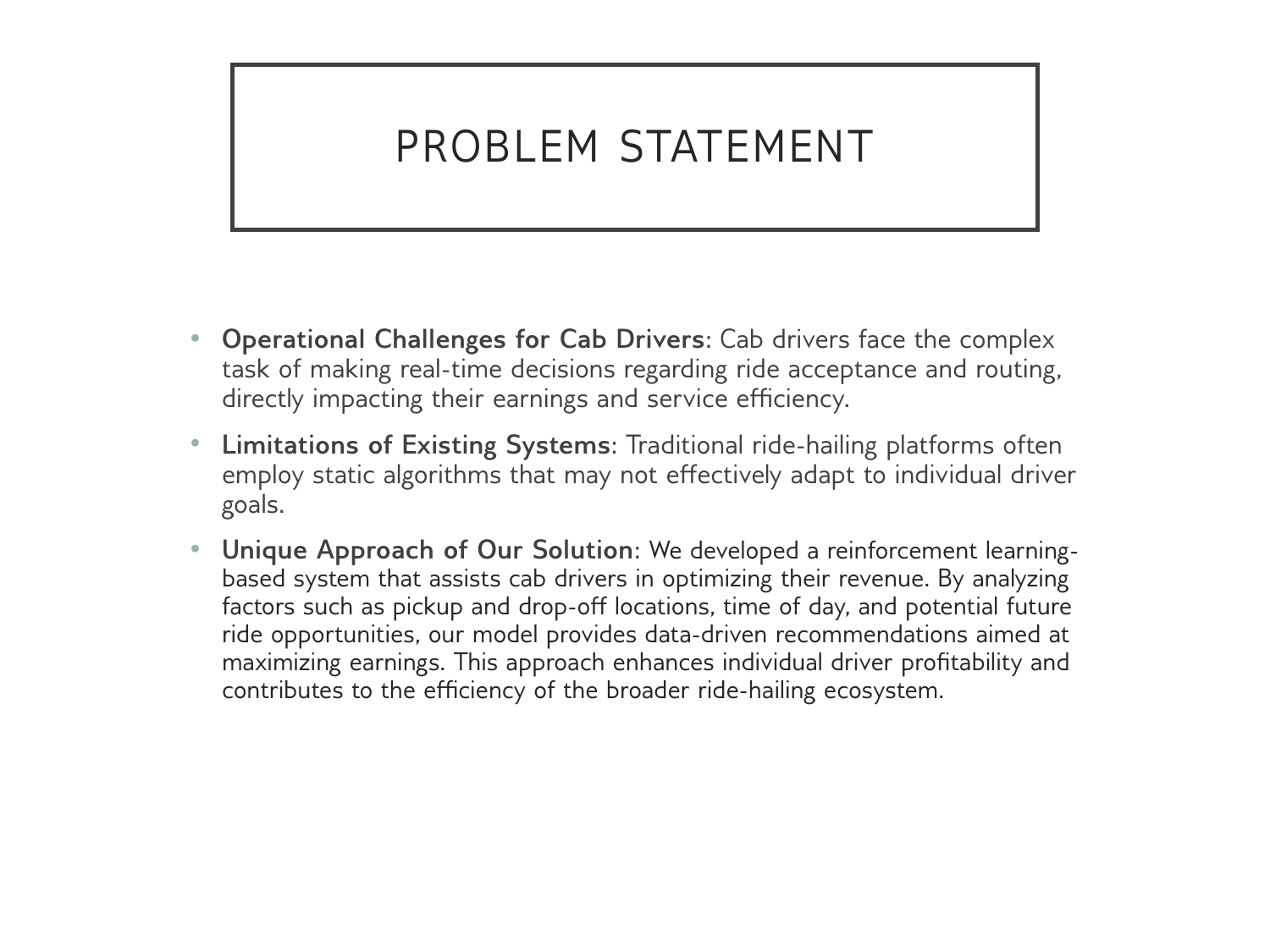

# Problem Statement
Operational Challenges for Cab Drivers: Cab drivers face the complex task of making real-time decisions regarding ride acceptance and routing, directly impacting their earnings and service efficiency.
Limitations of Existing Systems: Traditional ride-hailing platforms often employ static algorithms that may not effectively adapt to individual driver goals.
Unique Approach of Our Solution: We developed a reinforcement learning-based system that assists cab drivers in optimizing their revenue. By analyzing factors such as pickup and drop-off locations, time of day, and potential future ride opportunities, our model provides data-driven recommendations aimed at maximizing earnings. This approach enhances individual driver profitability and contributes to the efficiency of the broader ride-hailing ecosystem.